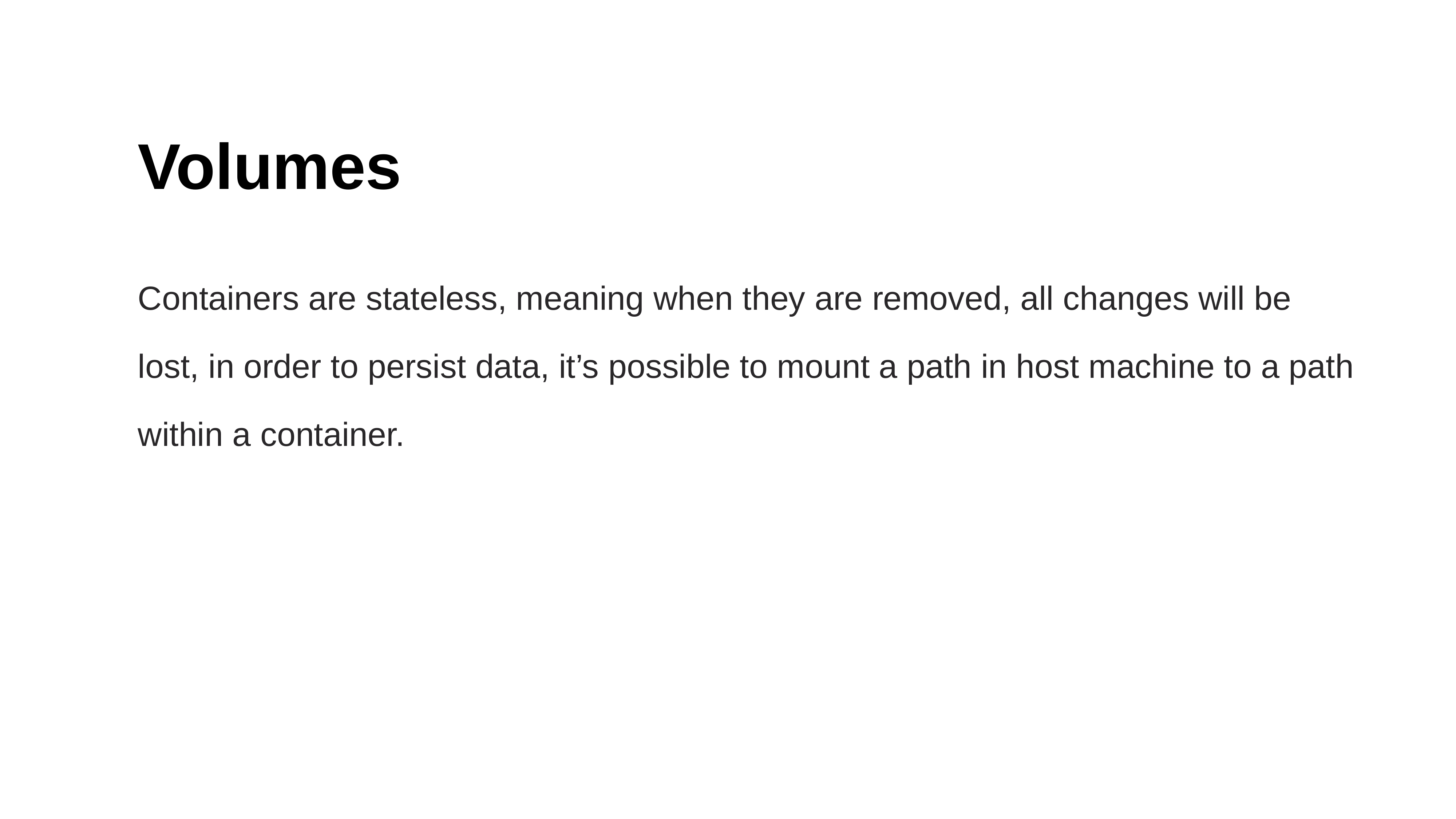

# Volumes
Containers are stateless, meaning when they are removed, all changes will be lost, in order to persist data, it’s possible to mount a path in host machine to a path within a container.